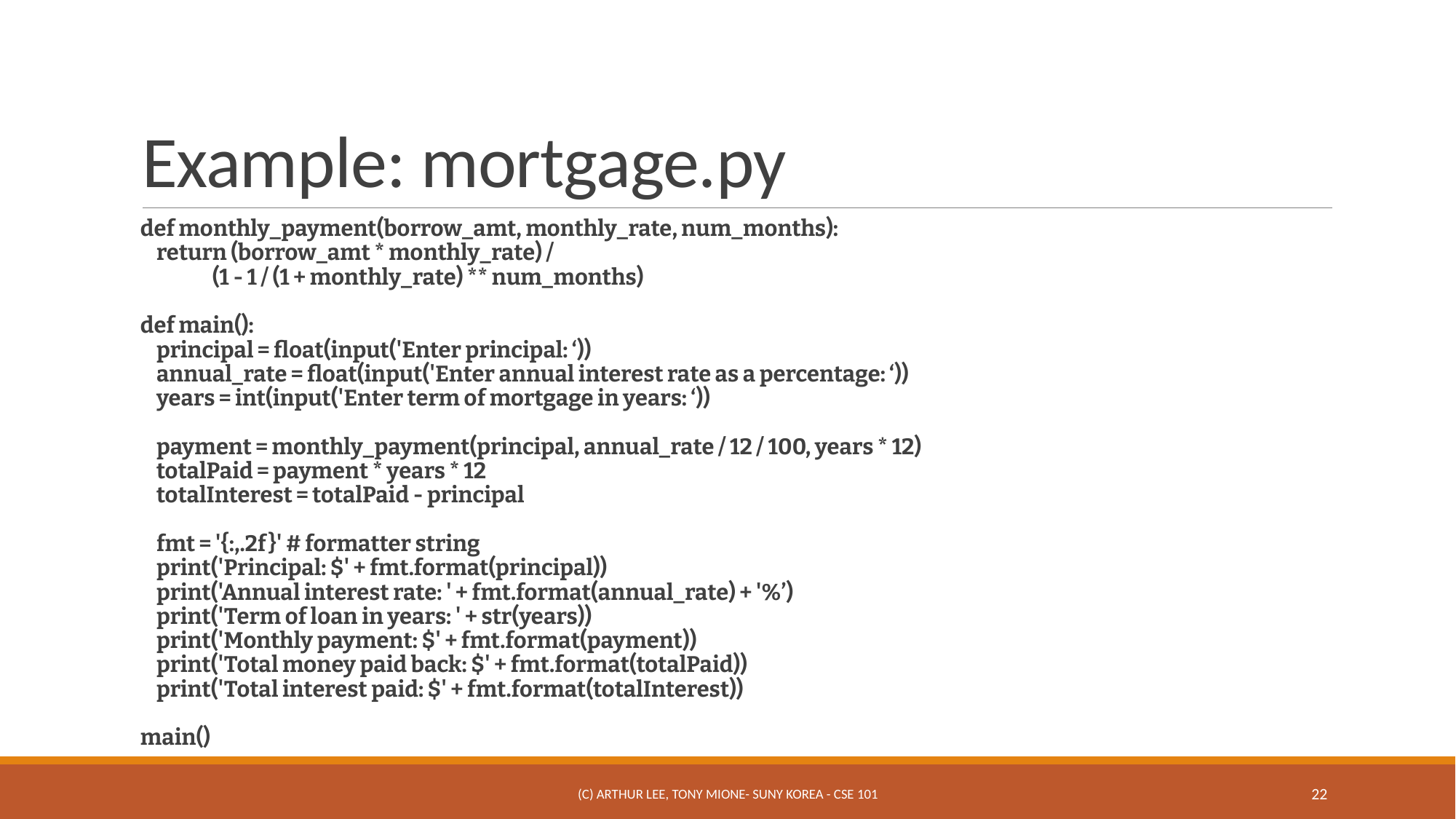

# Example: mortgage.py
def monthly_payment(borrow_amt, monthly_rate, num_months):
    return (borrow_amt * monthly_rate) /
                  (1 - 1 / (1 + monthly_rate) ** num_months)

def main():
    principal = float(input('Enter principal: ‘))
    annual_rate = float(input('Enter annual interest rate as a percentage: ‘))
    years = int(input('Enter term of mortgage in years: ‘))

    payment = monthly_payment(principal, annual_rate / 12 / 100, years * 12)
    totalPaid = payment * years * 12
    totalInterest = totalPaid - principal

    fmt = '{:,.2f}' # formatter string
    print('Principal: $' + fmt.format(principal))
    print('Annual interest rate: ' + fmt.format(annual_rate) + '%’)
    print('Term of loan in years: ' + str(years))
    print('Monthly payment: $' + fmt.format(payment))
    print('Total money paid back: $' + fmt.format(totalPaid))
    print('Total interest paid: $' + fmt.format(totalInterest))

main()
(c) Arthur Lee, Tony Mione- SUNY Korea - CSE 101
22